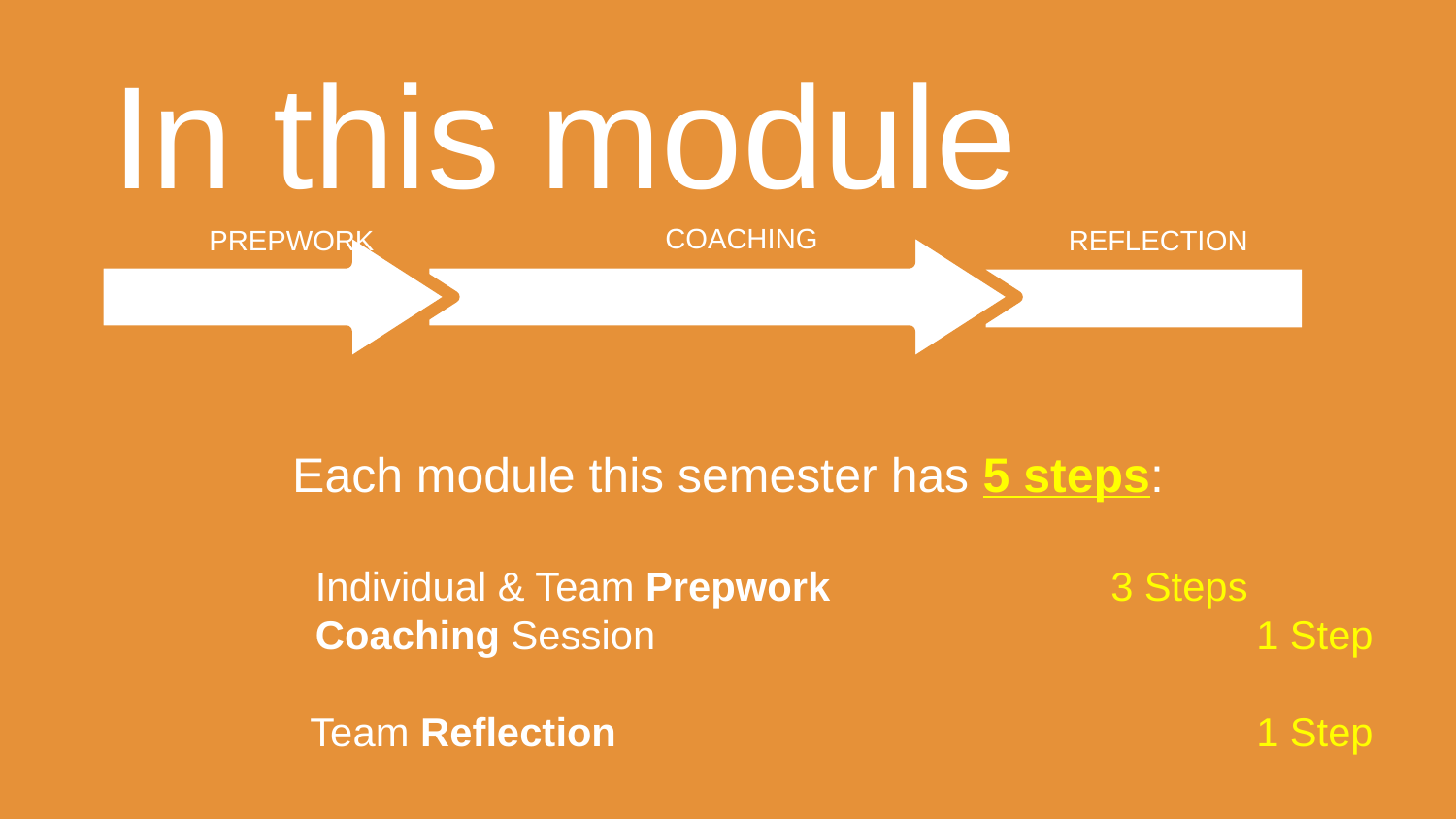

In this module
COACHING
PREPWORK
REFLECTION

Each module this semester has 5 steps:

       Individual & Team Prepwork		3 Steps
       Coaching Session					1 Step
Team Reflection					1 Step